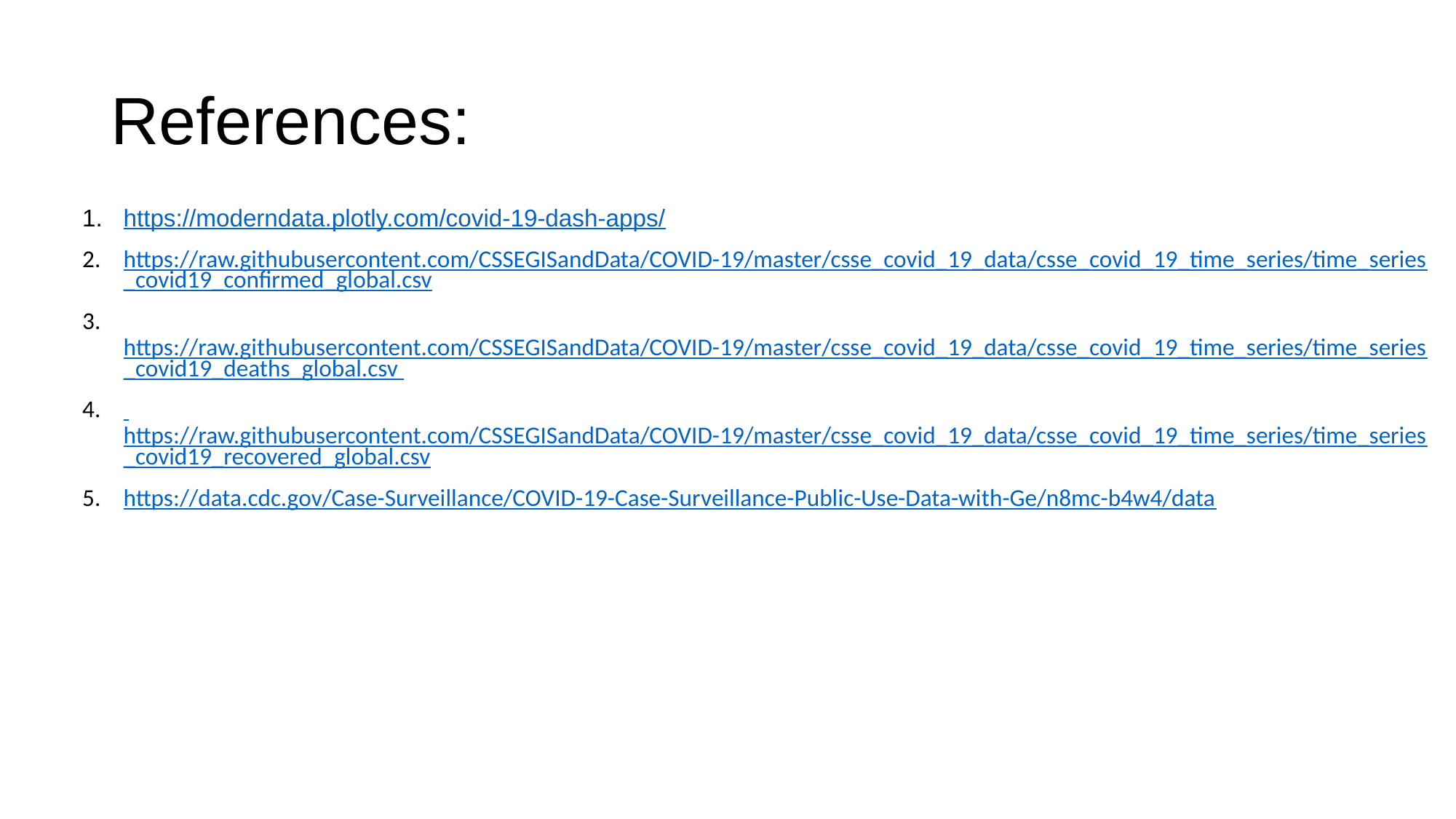

# References:

https://moderndata.plotly.com/covid-19-dash-apps/
https://raw.githubusercontent.com/CSSEGISandData/COVID-19/master/csse_covid_19_data/csse_covid_19_time_series/time_series_covid19_confirmed_global.csv
 https://raw.githubusercontent.com/CSSEGISandData/COVID-19/master/csse_covid_19_data/csse_covid_19_time_series/time_series_covid19_deaths_global.csv
 https://raw.githubusercontent.com/CSSEGISandData/COVID-19/master/csse_covid_19_data/csse_covid_19_time_series/time_series_covid19_recovered_global.csv
https://data.cdc.gov/Case-Surveillance/COVID-19-Case-Surveillance-Public-Use-Data-with-Ge/n8mc-b4w4/data